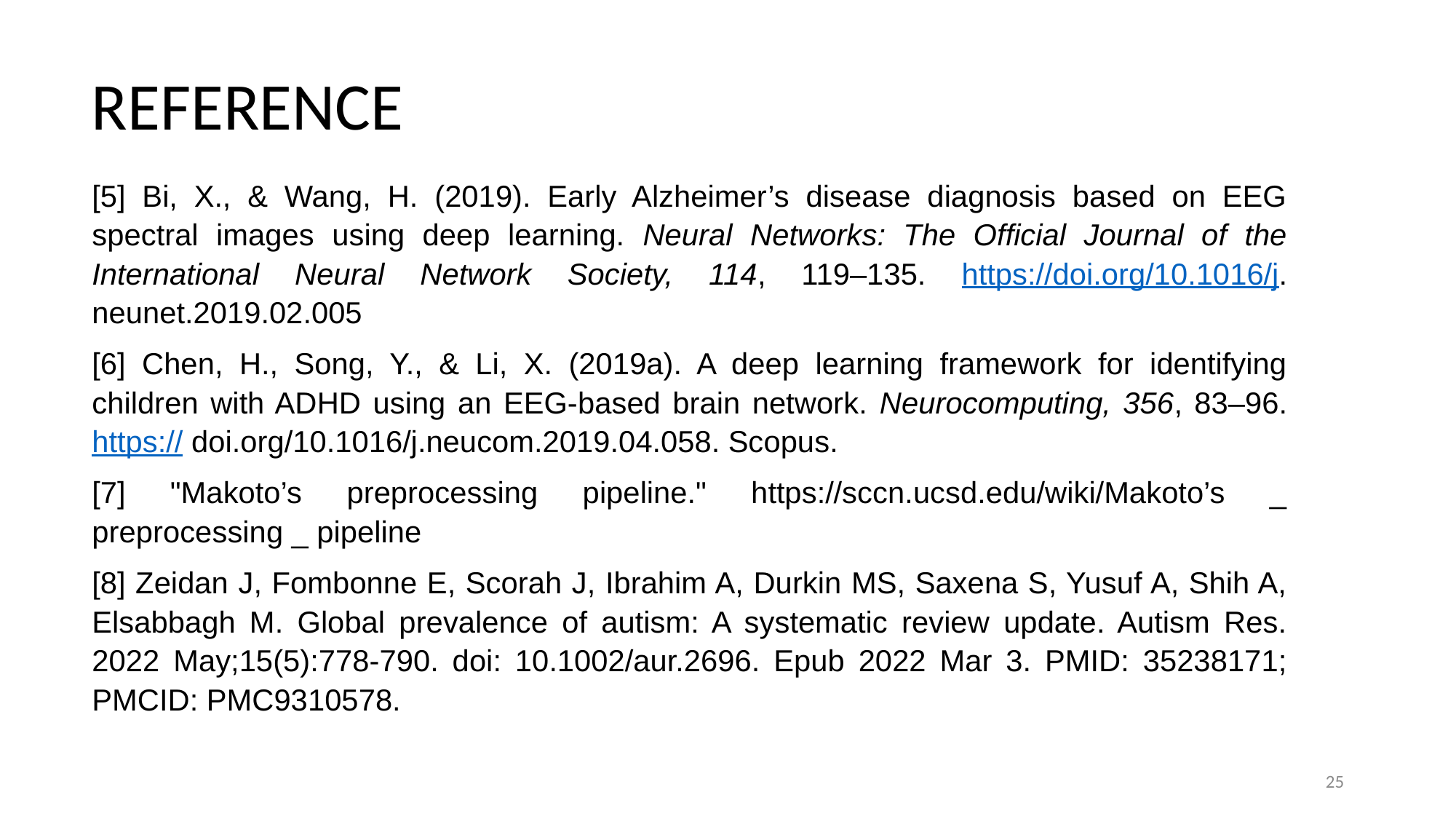

REFERENCE
[5] Bi, X., & Wang, H. (2019). Early Alzheimer’s disease diagnosis based on EEG spectral images using deep learning. Neural Networks: The Official Journal of the International Neural Network Society, 114, 119–135. https://doi.org/10.1016/j. neunet.2019.02.005
[6] Chen, H., Song, Y., & Li, X. (2019a). A deep learning framework for identifying children with ADHD using an EEG-based brain network. Neurocomputing, 356, 83–96. https:// doi.org/10.1016/j.neucom.2019.04.058. Scopus.
[7] "Makoto’s preprocessing pipeline." https://sccn.ucsd.edu/wiki/Makoto’s _ preprocessing _ pipeline
[8] Zeidan J, Fombonne E, Scorah J, Ibrahim A, Durkin MS, Saxena S, Yusuf A, Shih A, Elsabbagh M. Global prevalence of autism: A systematic review update. Autism Res. 2022 May;15(5):778-790. doi: 10.1002/aur.2696. Epub 2022 Mar 3. PMID: 35238171; PMCID: PMC9310578.

25